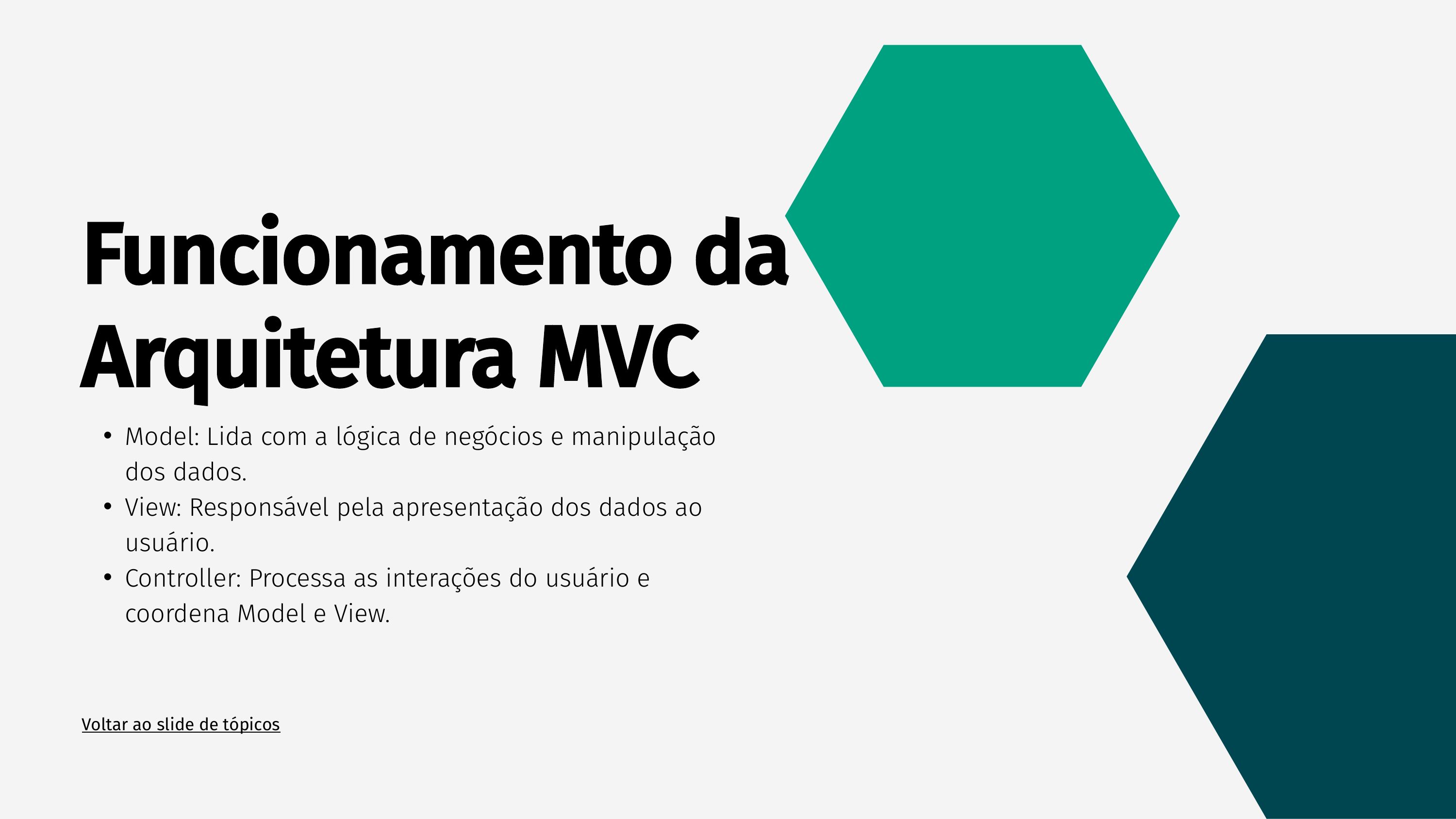

Funcionamento da Arquitetura MVC
Model: Lida com a lógica de negócios e manipulação dos dados.
View: Responsável pela apresentação dos dados ao usuário.
Controller: Processa as interações do usuário e coordena Model e View.

Voltar ao slide de tópicos